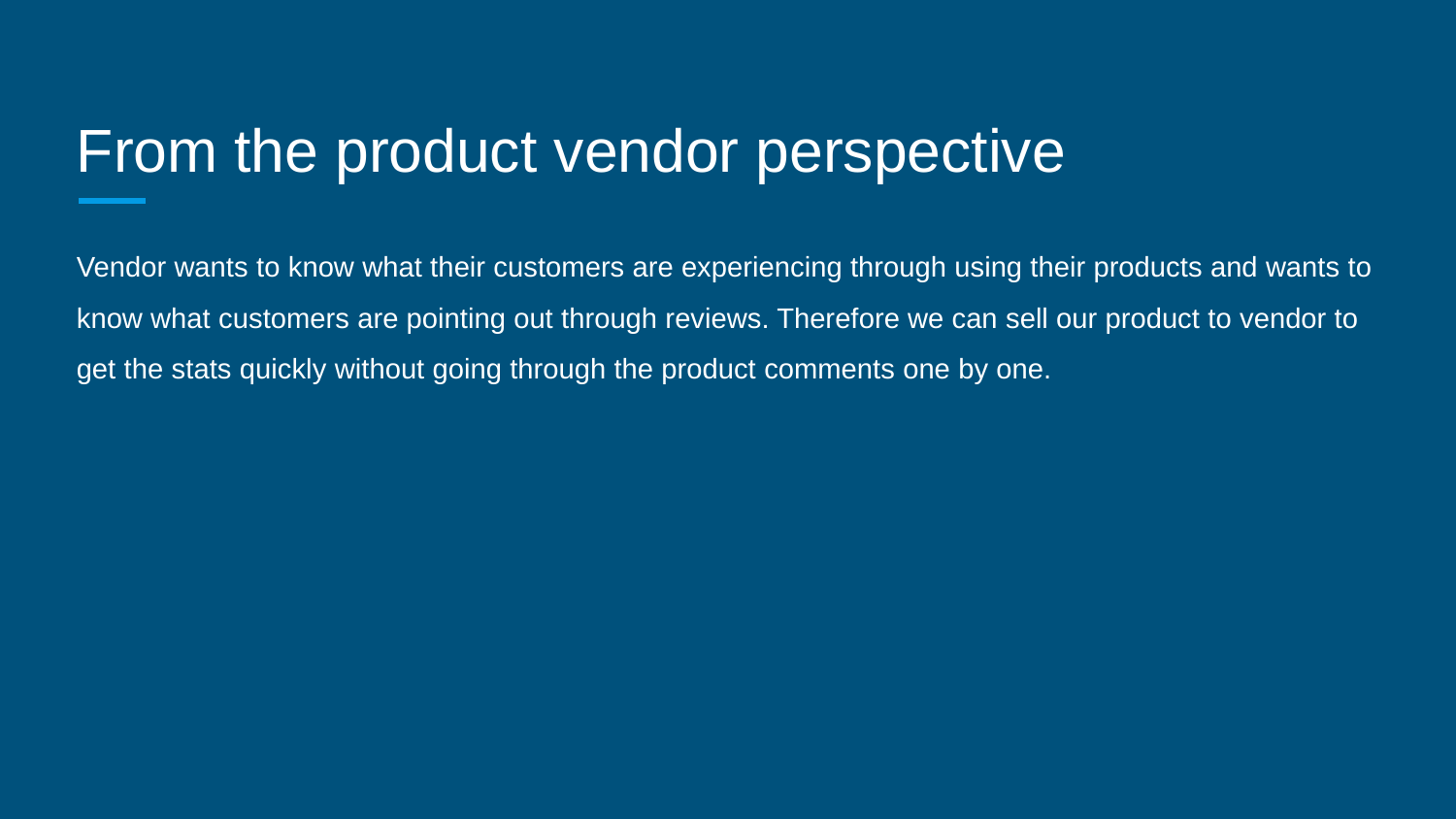

# From the product vendor perspective
Vendor wants to know what their customers are experiencing through using their products and wants to know what customers are pointing out through reviews. Therefore we can sell our product to vendor to get the stats quickly without going through the product comments one by one.